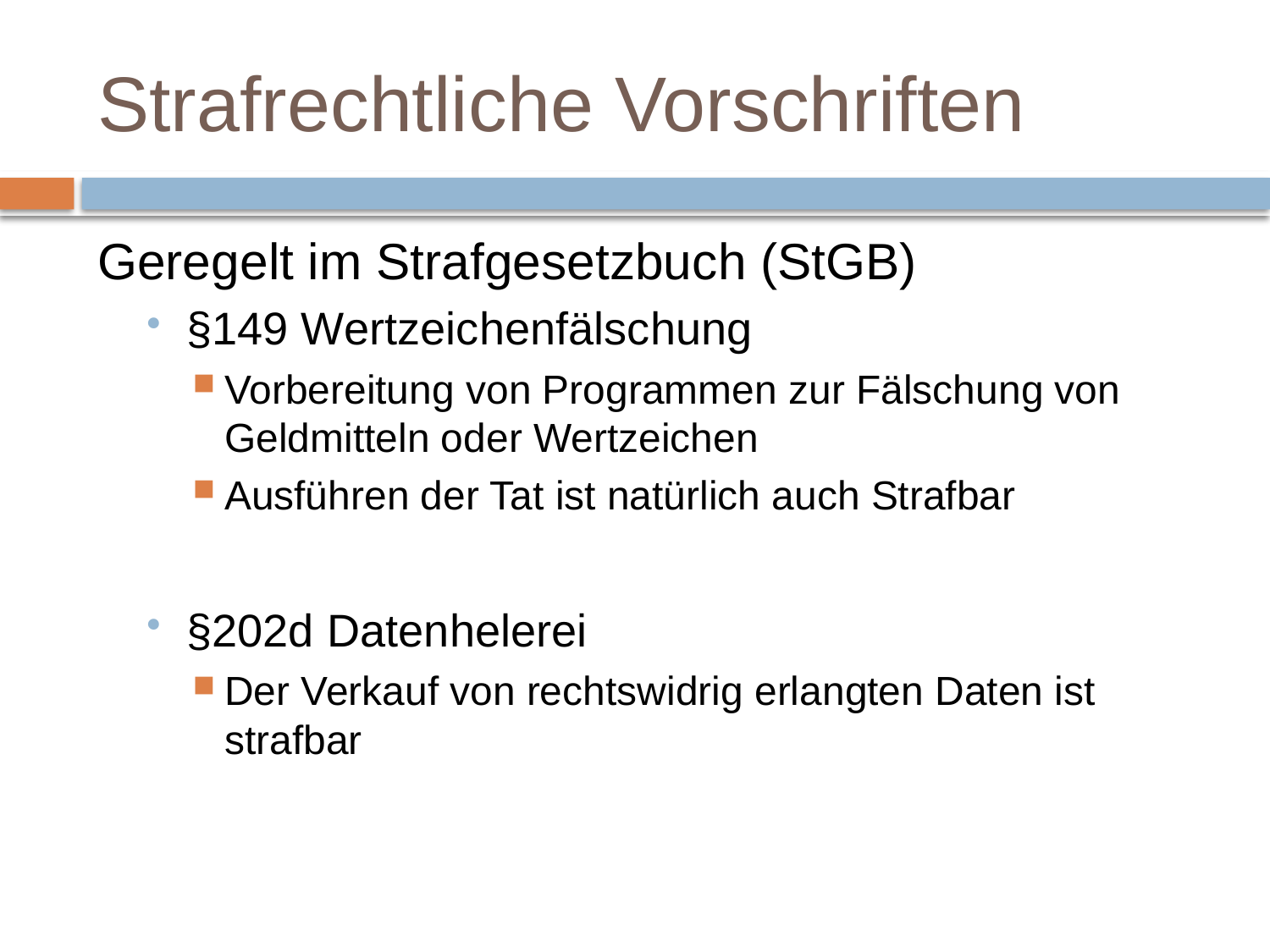

# Strafrechtliche Vorschriften
Geregelt im Strafgesetzbuch (StGB)
§149 Wertzeichenfälschung
Vorbereitung von Programmen zur Fälschung von Geldmitteln oder Wertzeichen
Ausführen der Tat ist natürlich auch Strafbar

§202d Datenhelerei
Der Verkauf von rechtswidrig erlangten Daten ist strafbar